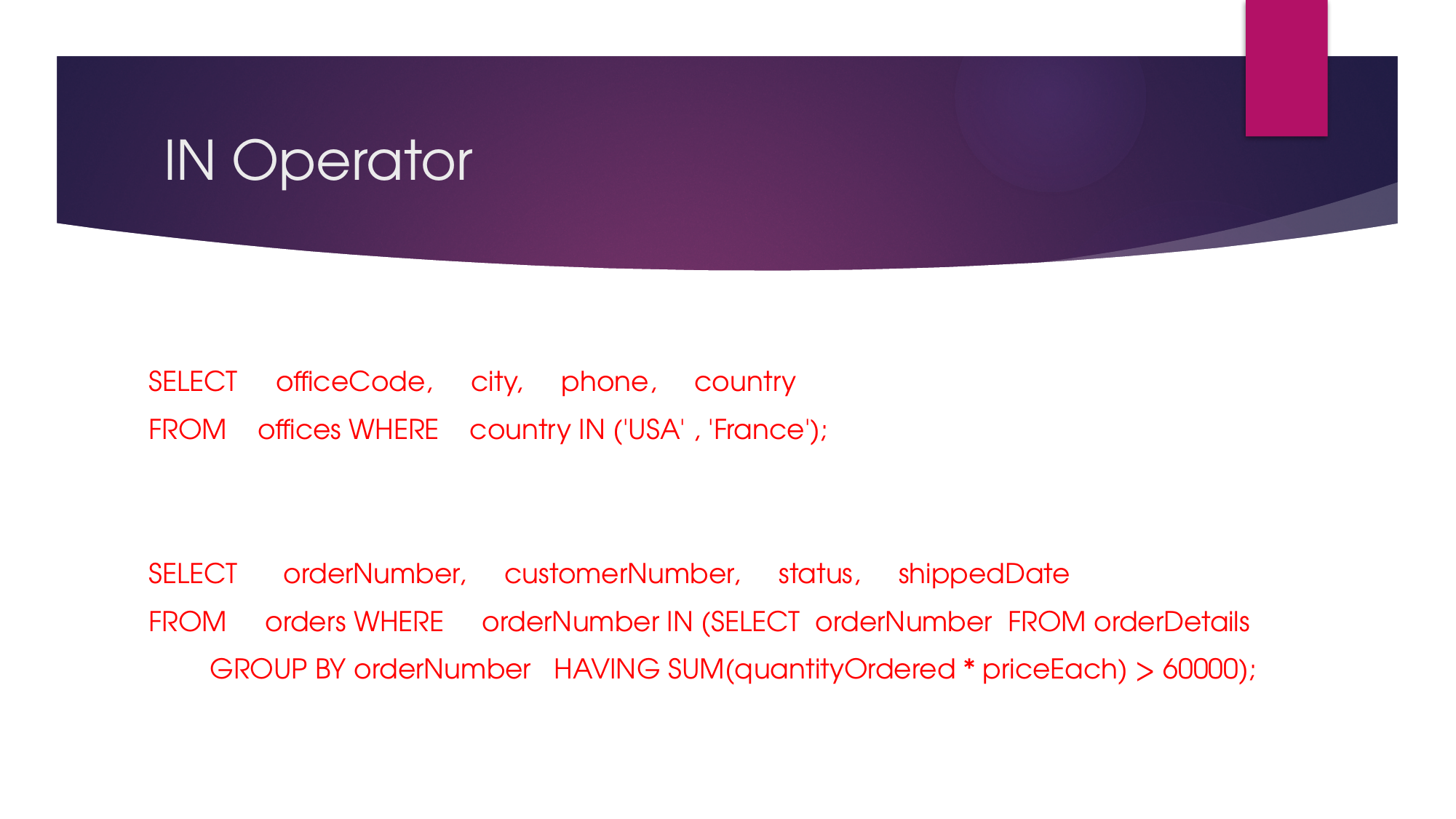

# IN Operator

SELECT     officeCode,     city,     phone,     country
FROM    offices WHERE    country IN ('USA' , 'France');

SELECT      orderNumber,     customerNumber,     status,     shippedDate
FROM     orders WHERE     orderNumber IN (SELECT  orderNumber  FROM orderDetails
        GROUP BY orderNumber   HAVING SUM(quantityOrdered * priceEach) > 60000);